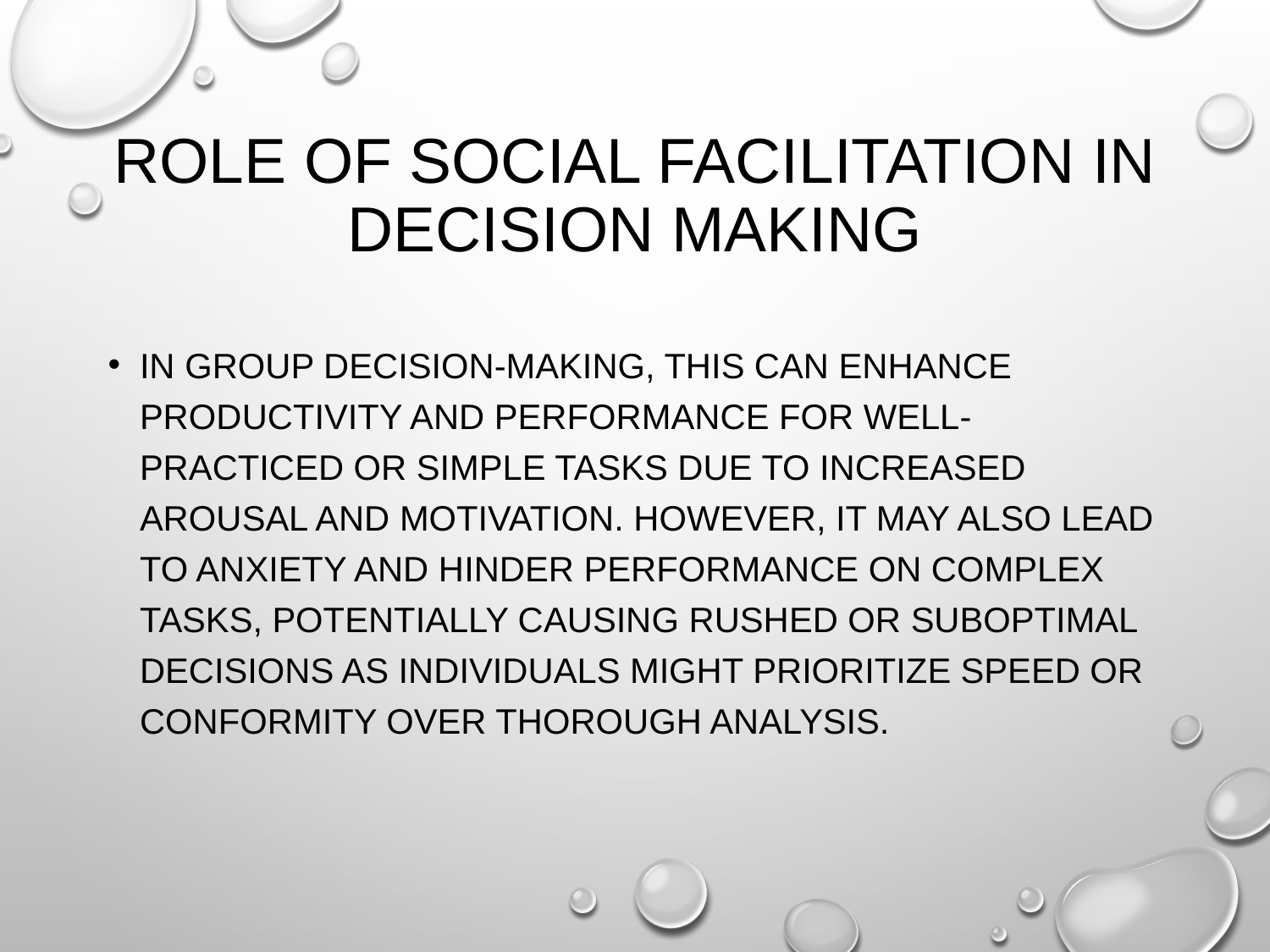

# Role of social facilitation in decision making
In group decision-making, this can enhance productivity and performance for well-practiced or simple tasks due to increased arousal and motivation. However, it may also lead to anxiety and hinder performance on complex tasks, potentially causing rushed or suboptimal decisions as individuals might prioritize speed or conformity over thorough analysis.